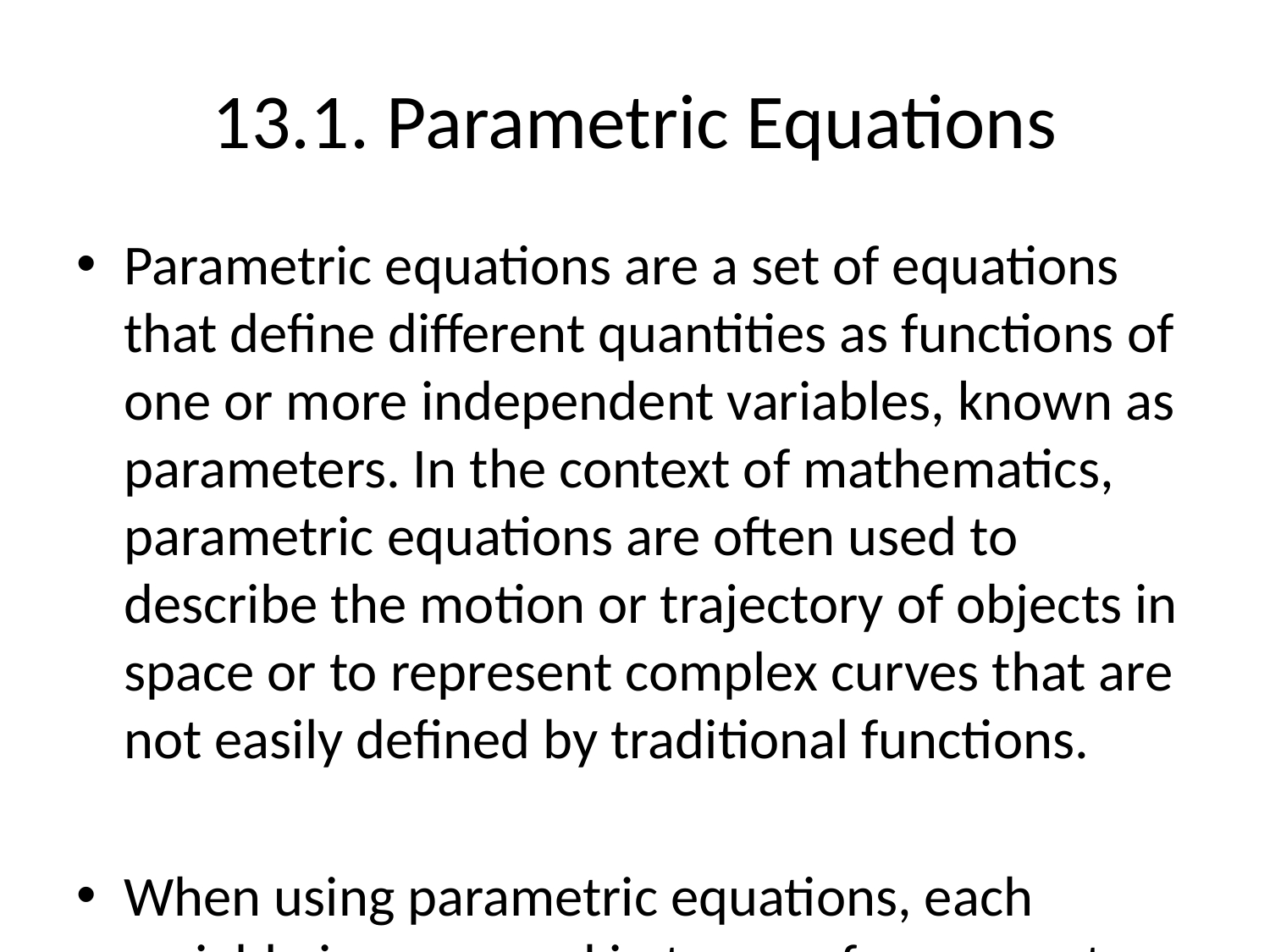

# 13.1. Parametric Equations
Parametric equations are a set of equations that define different quantities as functions of one or more independent variables, known as parameters. In the context of mathematics, parametric equations are often used to describe the motion or trajectory of objects in space or to represent complex curves that are not easily defined by traditional functions.

When using parametric equations, each variable is expressed in terms of a parameter rather than a single variable. For example, consider the set of parametric equations:

x = f(t)
y = g(t)

In this system of equations, x and y are defined as functions of the parameter t. By varying the parameter t, we can generate different values of x and y that correspond to different points on the curve defined by the parametric equations.

One of the key advantages of using parametric equations is that they allow us to model a wide range of complex shapes and curves that would be difficult or impossible to represent using standard Cartesian equations. Parametric equations are particularly useful in physics and engineering for describing the motion of objects in space, such as projectiles, planets, or particles following a certain path.

Parametric equations can also be used to describe curves in two or three dimensions, such as ellipses, spirals, or other intricate shapes. By parameterizing these curves, we can more easily analyze their properties and behavior.

Overall, parametric equations provide a powerful tool for representing a wide variety of mathematical functions and curves, especially those that involve motion, change, or complex shapes in space.